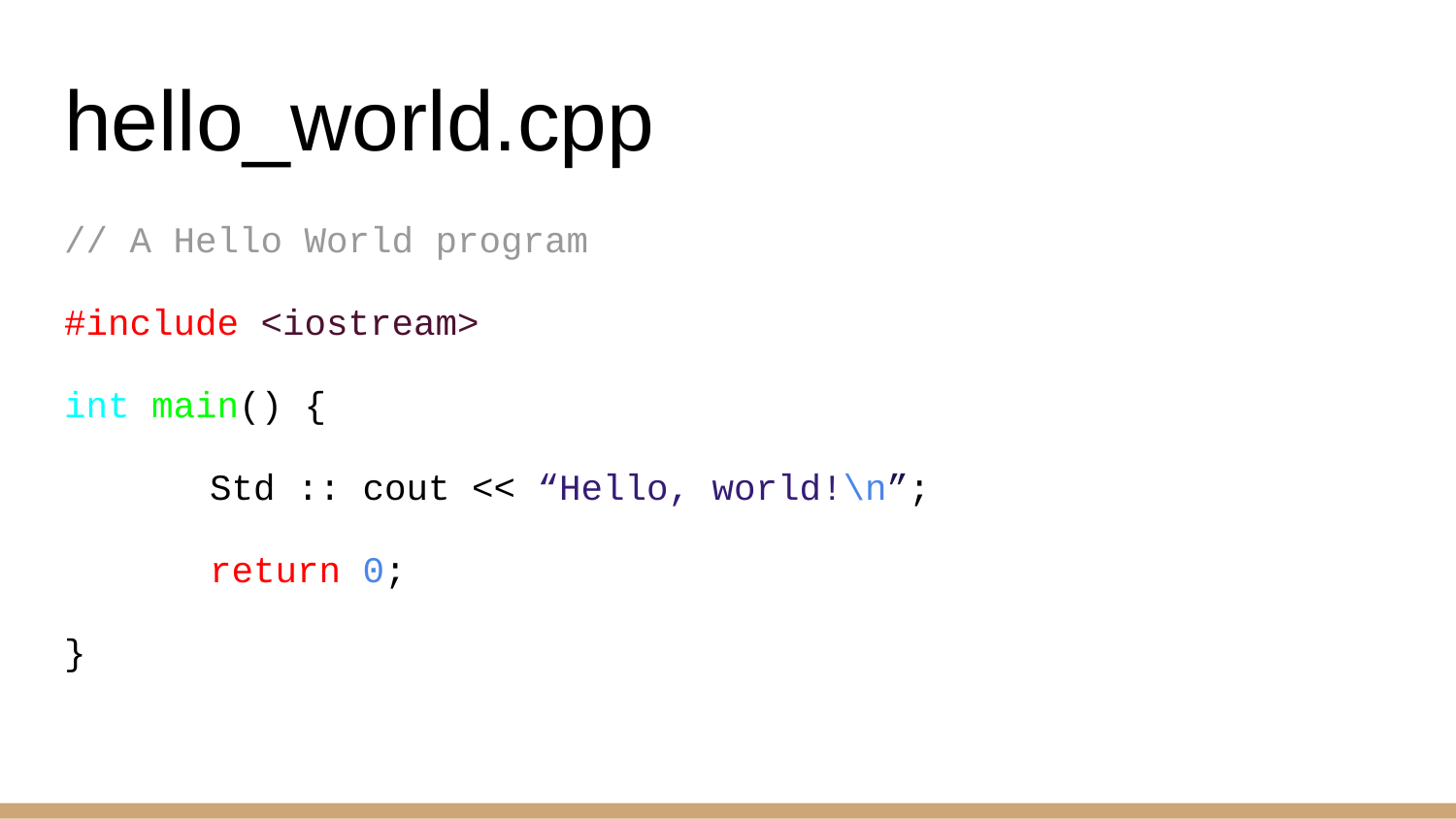

# hello_world.cpp
// A Hello World program
#include <iostream>
int main() {
	Std :: cout << “Hello, world!\n”;
 	return 0;
}